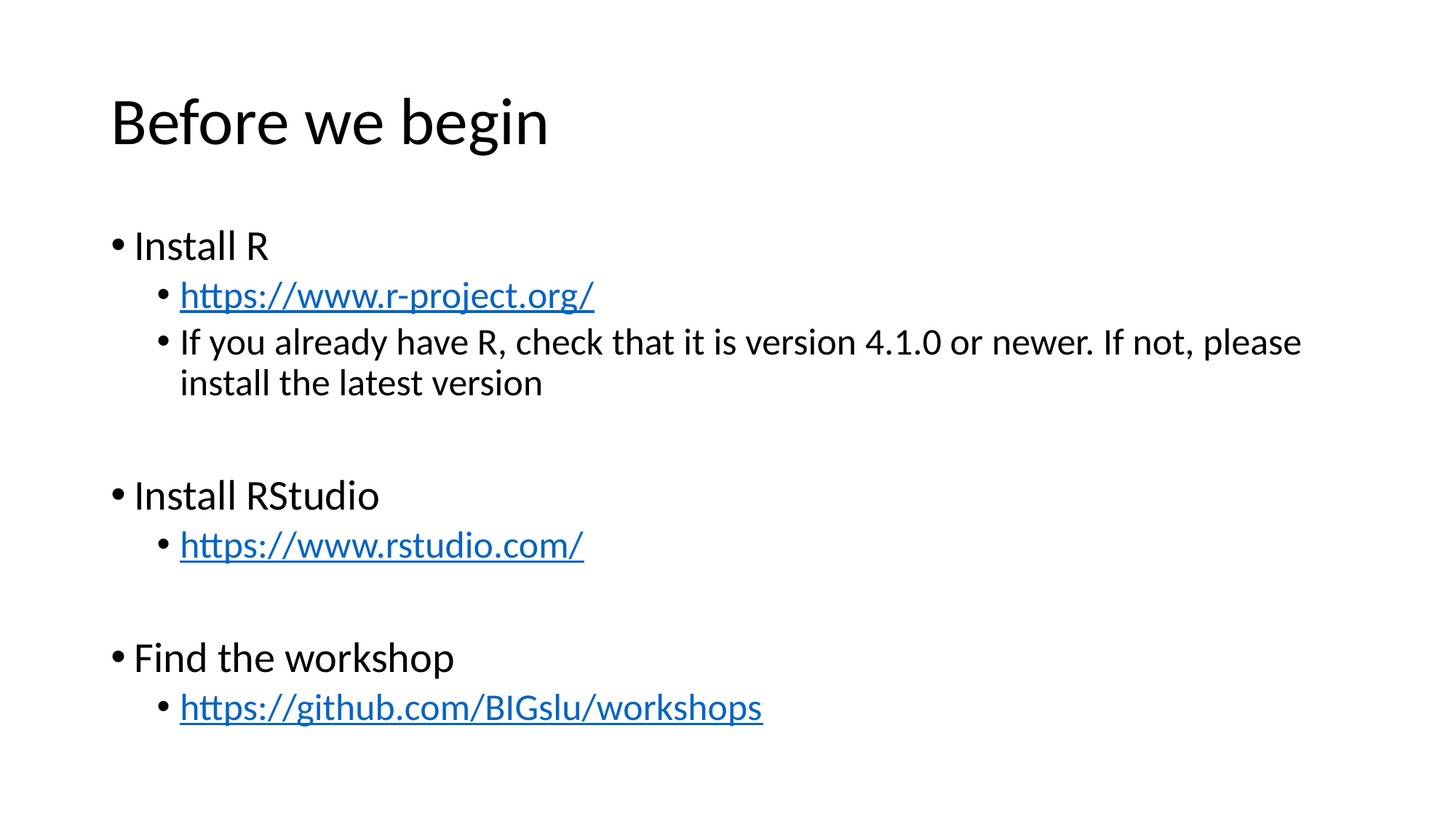

# Before we begin
Install R
https://www.r-project.org/
If you already have R, check that it is version 4.1.0 or newer. If not, please install the latest version

Install RStudio
https://www.rstudio.com/

Find the workshop
https://github.com/BIGslu/workshops